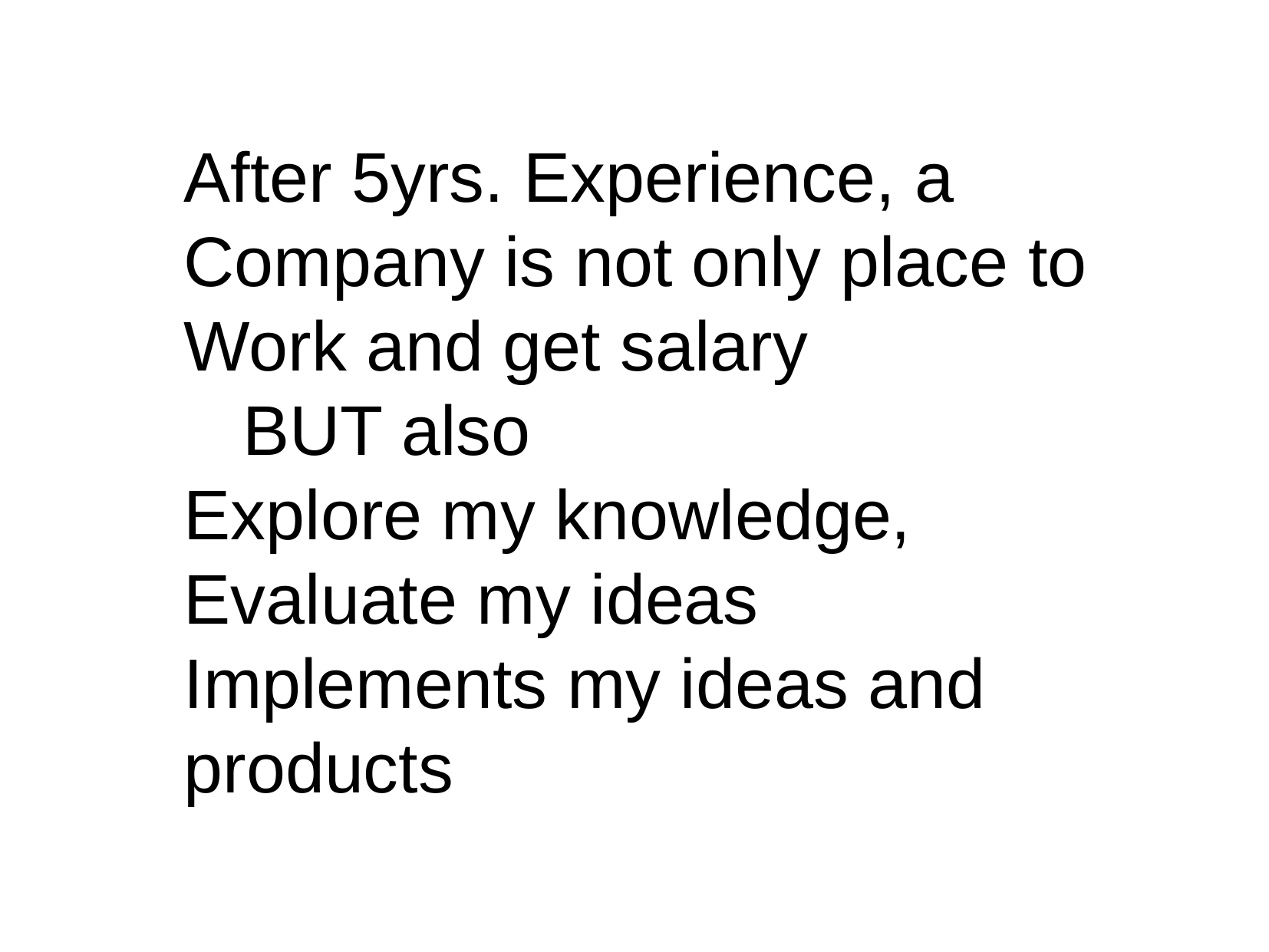

After 5yrs. Experience, a
Company is not only place to
Work and get salary
   BUT also
Explore my knowledge,
Evaluate my ideas
Implements my ideas and
products